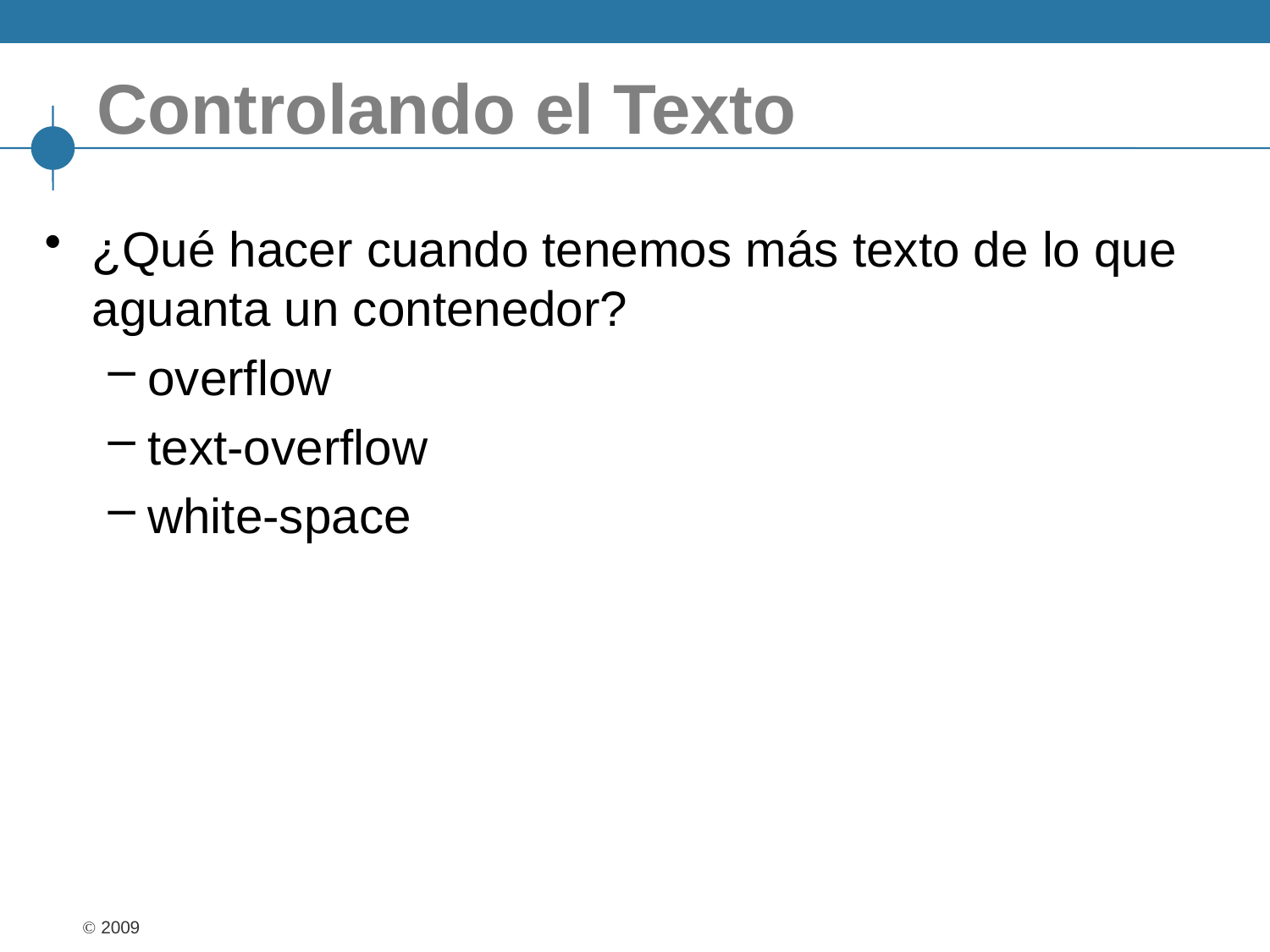

# Controlando el Texto
¿Qué hacer cuando tenemos más texto de lo que aguanta un contenedor?
overflow
text-overflow
white-space